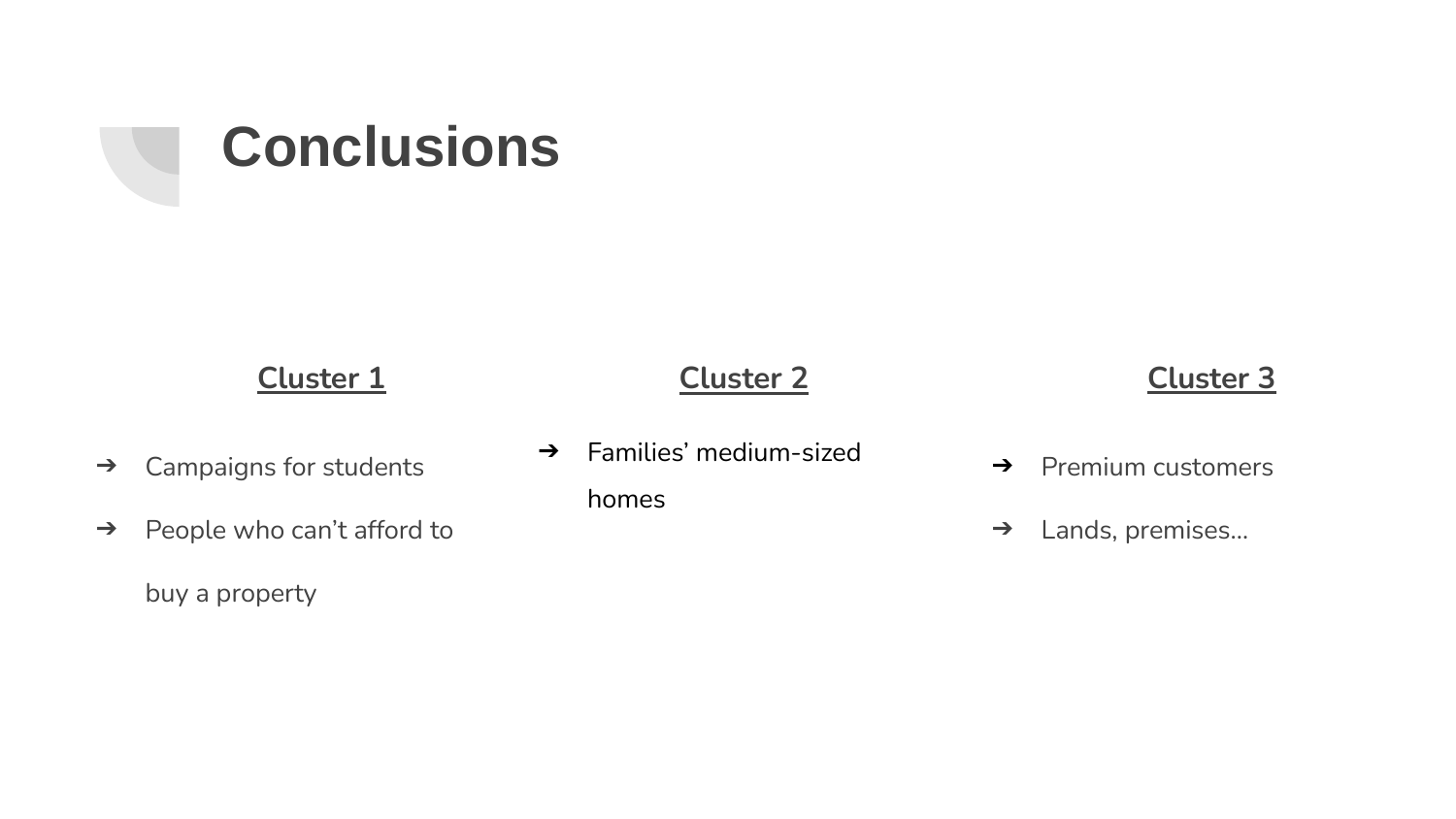

# Conclusions
Cluster 1
Campaigns for students
People who can’t afford to buy a property
Cluster 2
Families’ medium-sized homes
Cluster 3
Premium customers
Lands, premises…